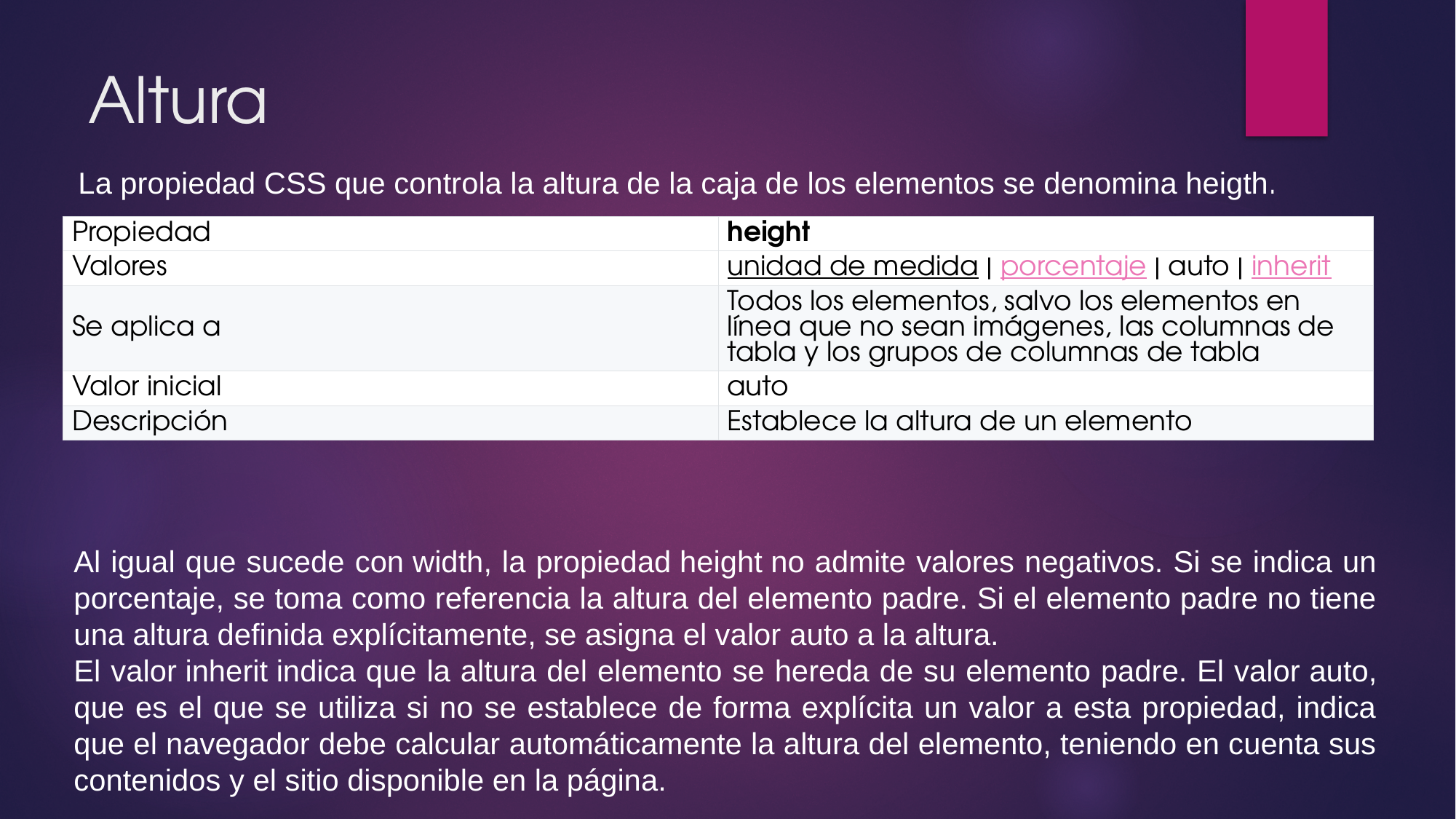

# Altura
La propiedad CSS que controla la altura de la caja de los elementos se denomina heigth.

| Propiedad | height |
| --- | --- |
| Valores | unidad de medida | porcentaje | auto | inherit |
| Se aplica a | Todos los elementos, salvo los elementos en línea que no sean imágenes, las columnas de tabla y los grupos de columnas de tabla |
| Valor inicial | auto |
| Descripción | Establece la altura de un elemento |
Al igual que sucede con width, la propiedad height no admite valores negativos. Si se indica un porcentaje, se toma como referencia la altura del elemento padre. Si el elemento padre no tiene una altura definida explícitamente, se asigna el valor auto a la altura.
El valor inherit indica que la altura del elemento se hereda de su elemento padre. El valor auto, que es el que se utiliza si no se establece de forma explícita un valor a esta propiedad, indica que el navegador debe calcular automáticamente la altura del elemento, teniendo en cuenta sus contenidos y el sitio disponible en la página.